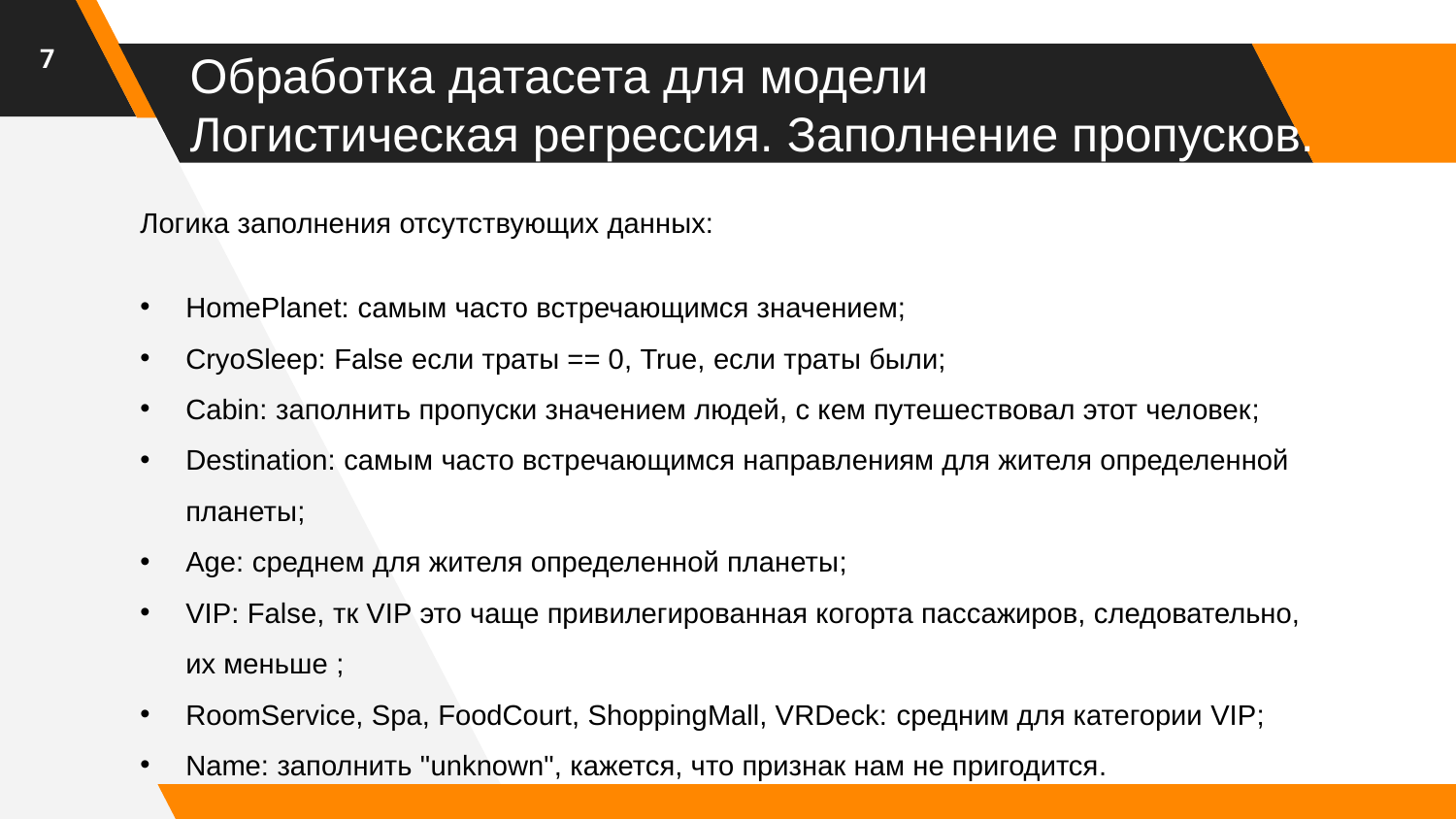

7
# Обработка датасета для модели Логистическая регрессия. Заполнение пропусков.
Логика заполнения отсутствующих данных:

HomePlanet: самым часто встречающимся значением;
CryoSleep: False если траты == 0, True, если траты были;
Cabin: заполнить пропуски значением людей, с кем путешествовал этот человек;
Destination: самым часто встречающимся направлениям для жителя определенной
планеты;
Age: среднем для жителя определенной планеты;
VIP: False, тк VIP это чаще привилегированная когорта пассажиров, следовательно,
их меньше ;
RoomService, Spa, FoodCourt, ShoppingMall, VRDeck: средним для категории VIP;
Name: заполнить "unknown", кажется, что признак нам не пригодится.